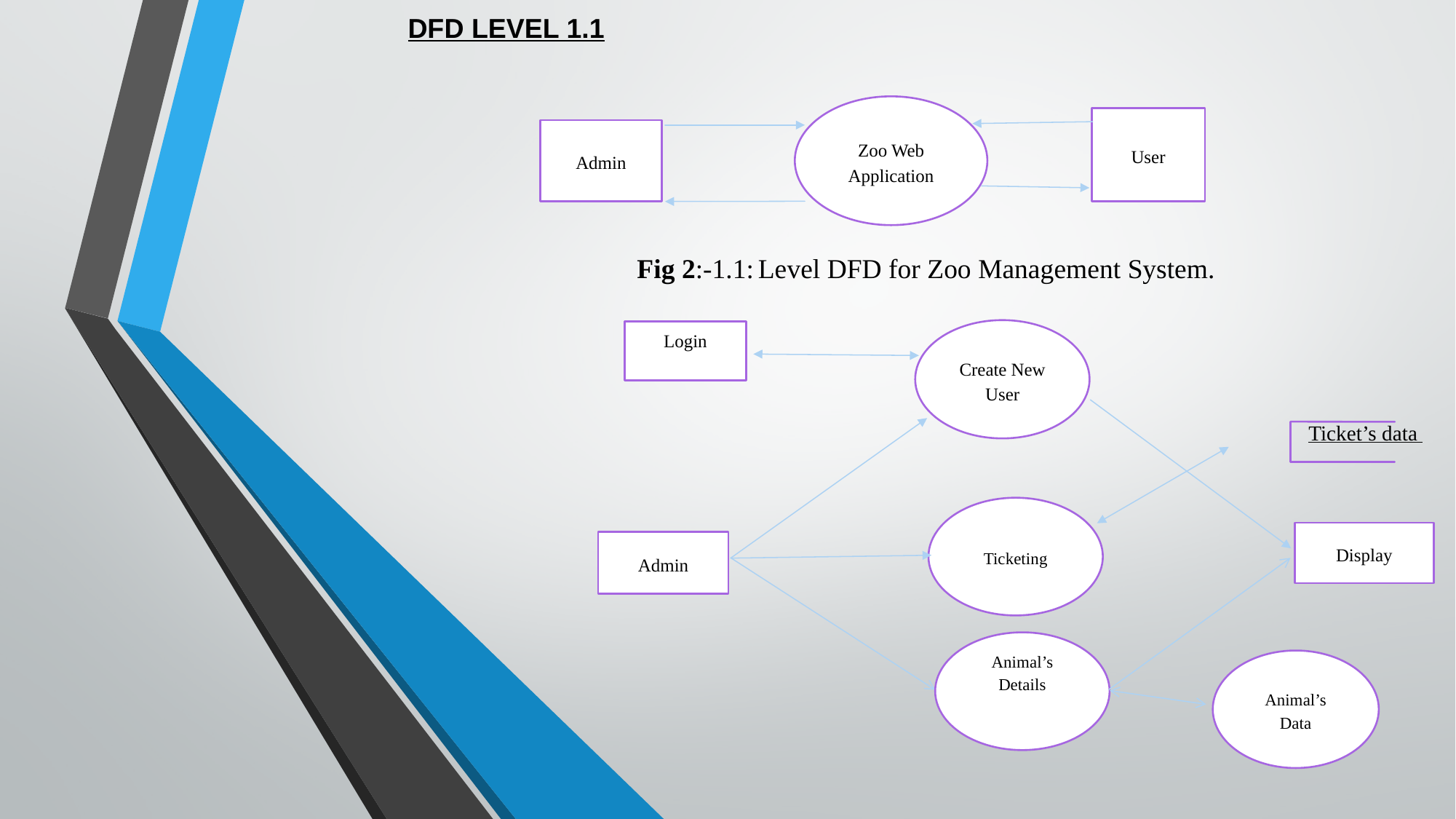

DFD LEVEL 1.1

Zoo Web Application
User
Admin

                                    Fig 2:-1.1: Level DFD for Zoo Management System.
Create New User
	 Login
Ticketing
Display
Admin
Animal’s Details

Animal’s Data
# Ticket’s data